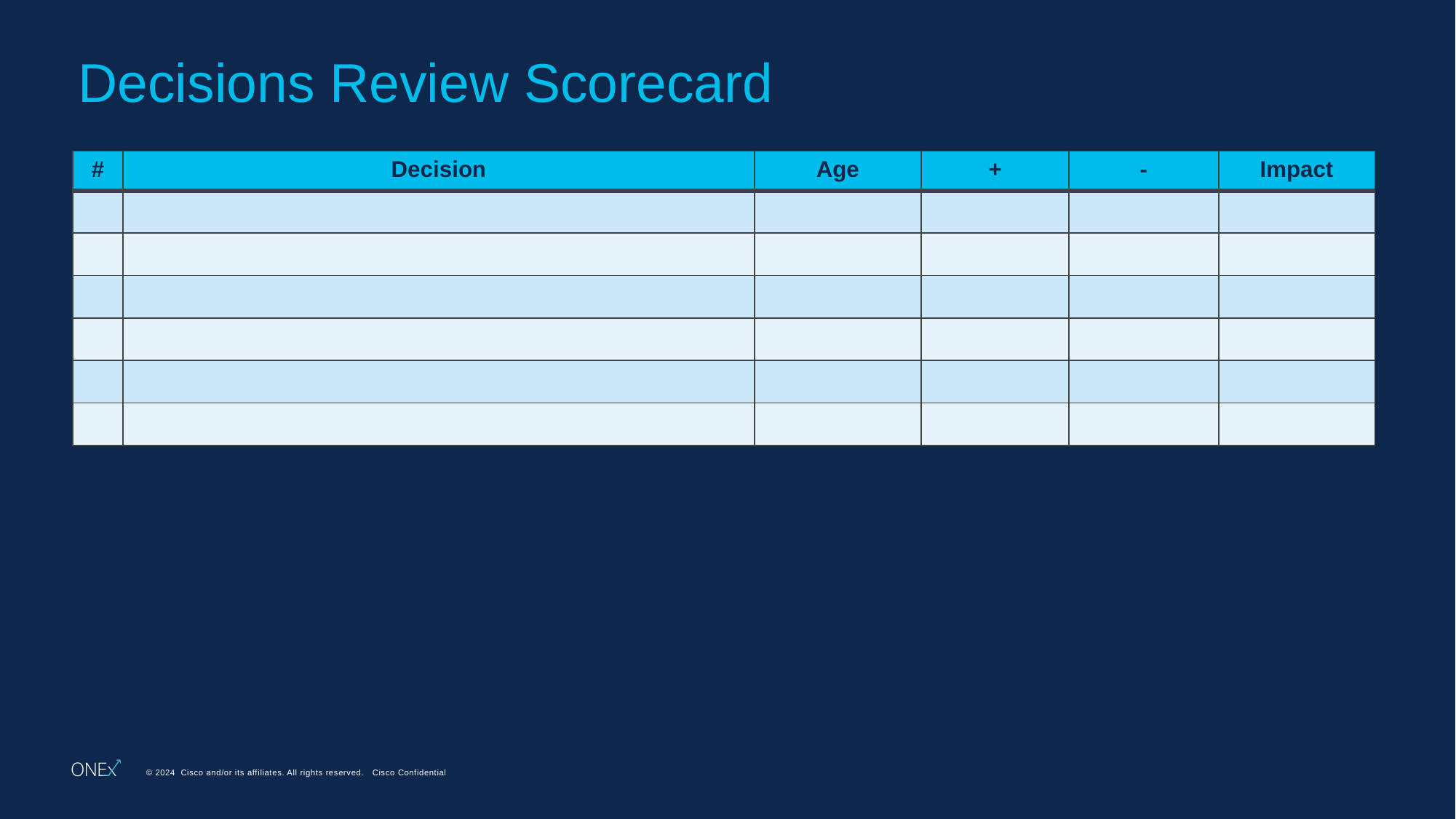

# Decisions Review Scorecard
| # | Decision | Age | + | - | Impact |
| --- | --- | --- | --- | --- | --- |
|  |  |  |  |  |  |
|  |  |  |  |  |  |
|  |  |  |  |  |  |
|  |  |  |  |  |  |
|  |  |  |  |  |  |
|  |  |  |  |  |  |